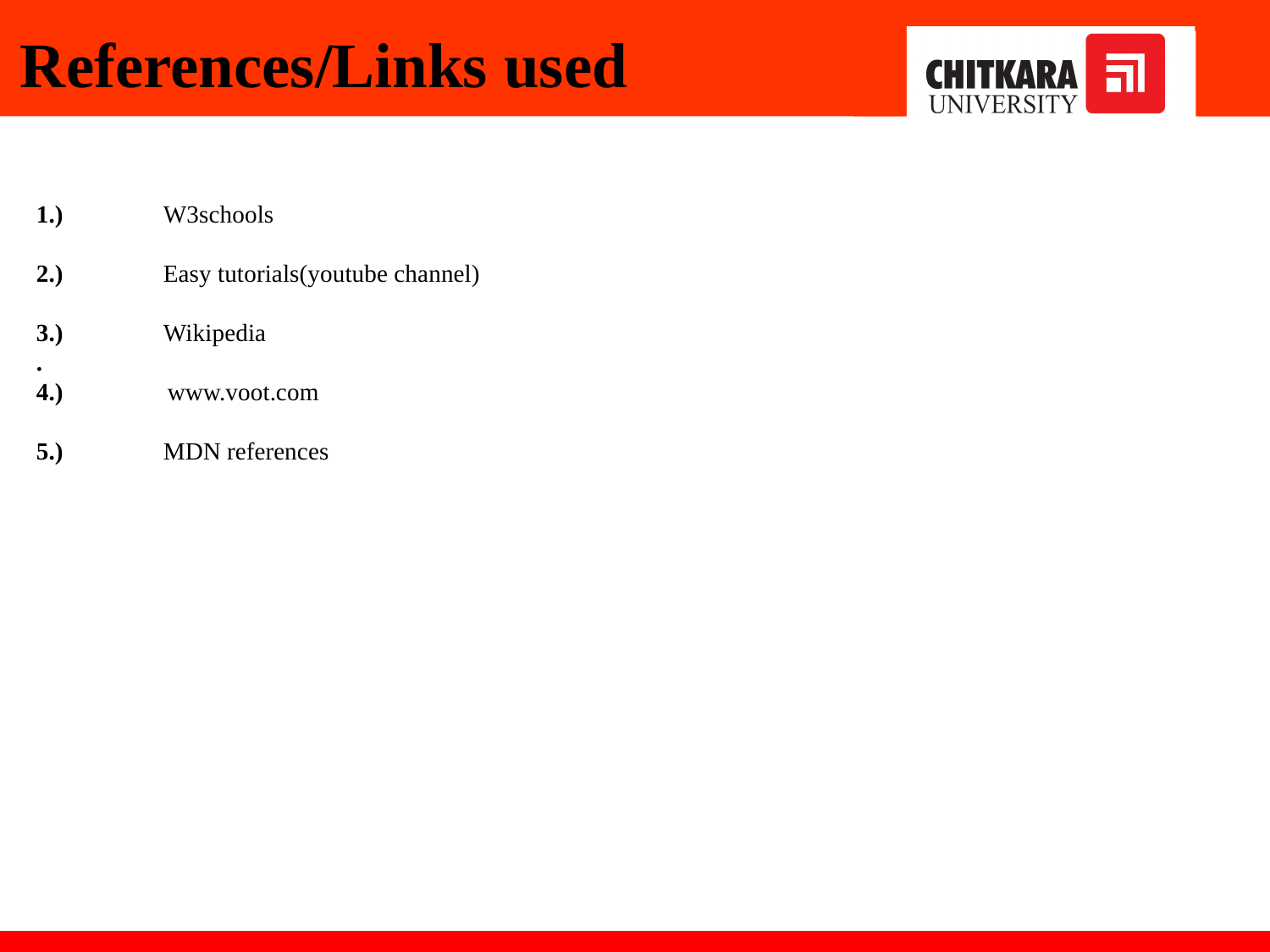

References/Links used
1.)	W3schools

2.)	Easy tutorials(youtube channel)

3.)	Wikipedia
.
4.)                 www.voot.com

5.)        	MDN references